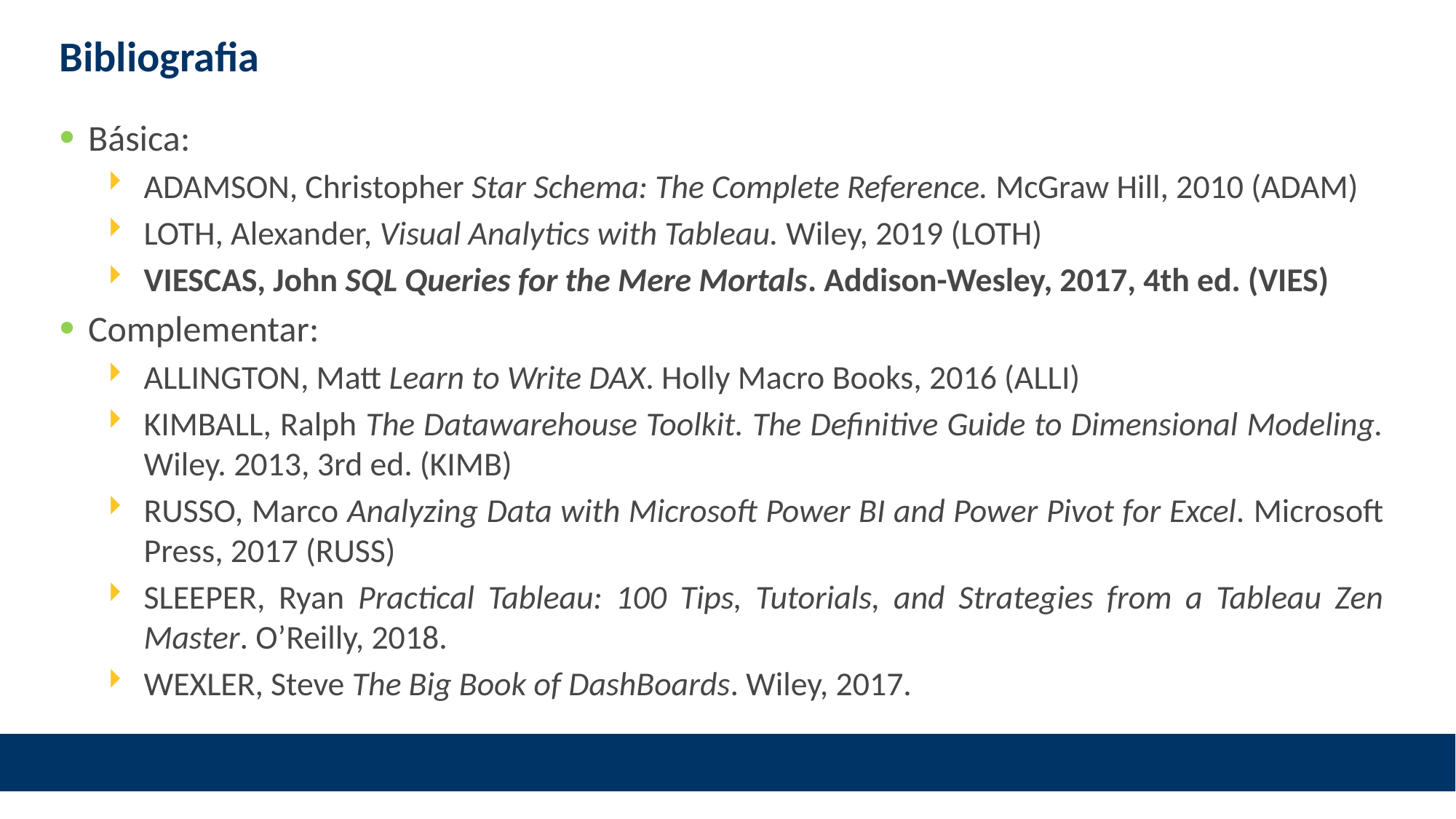

# Bibliografia
Básica:
ADAMSON, Christopher Star Schema: The Complete Reference. McGraw Hill, 2010 (ADAM)
LOTH, Alexander, Visual Analytics with Tableau. Wiley, 2019 (LOTH)
VIESCAS, John SQL Queries for the Mere Mortals. Addison-Wesley, 2017, 4th ed. (VIES)
Complementar:
ALLINGTON, Matt Learn to Write DAX. Holly Macro Books, 2016 (ALLI)
KIMBALL, Ralph The Datawarehouse Toolkit. The Definitive Guide to Dimensional Modeling. Wiley. 2013, 3rd ed. (KIMB)
RUSSO, Marco Analyzing Data with Microsoft Power BI and Power Pivot for Excel. Microsoft Press, 2017 (RUSS)
SLEEPER, Ryan Practical Tableau: 100 Tips, Tutorials, and Strategies from a Tableau Zen Master. O’Reilly, 2018.
WEXLER, Steve The Big Book of DashBoards. Wiley, 2017.